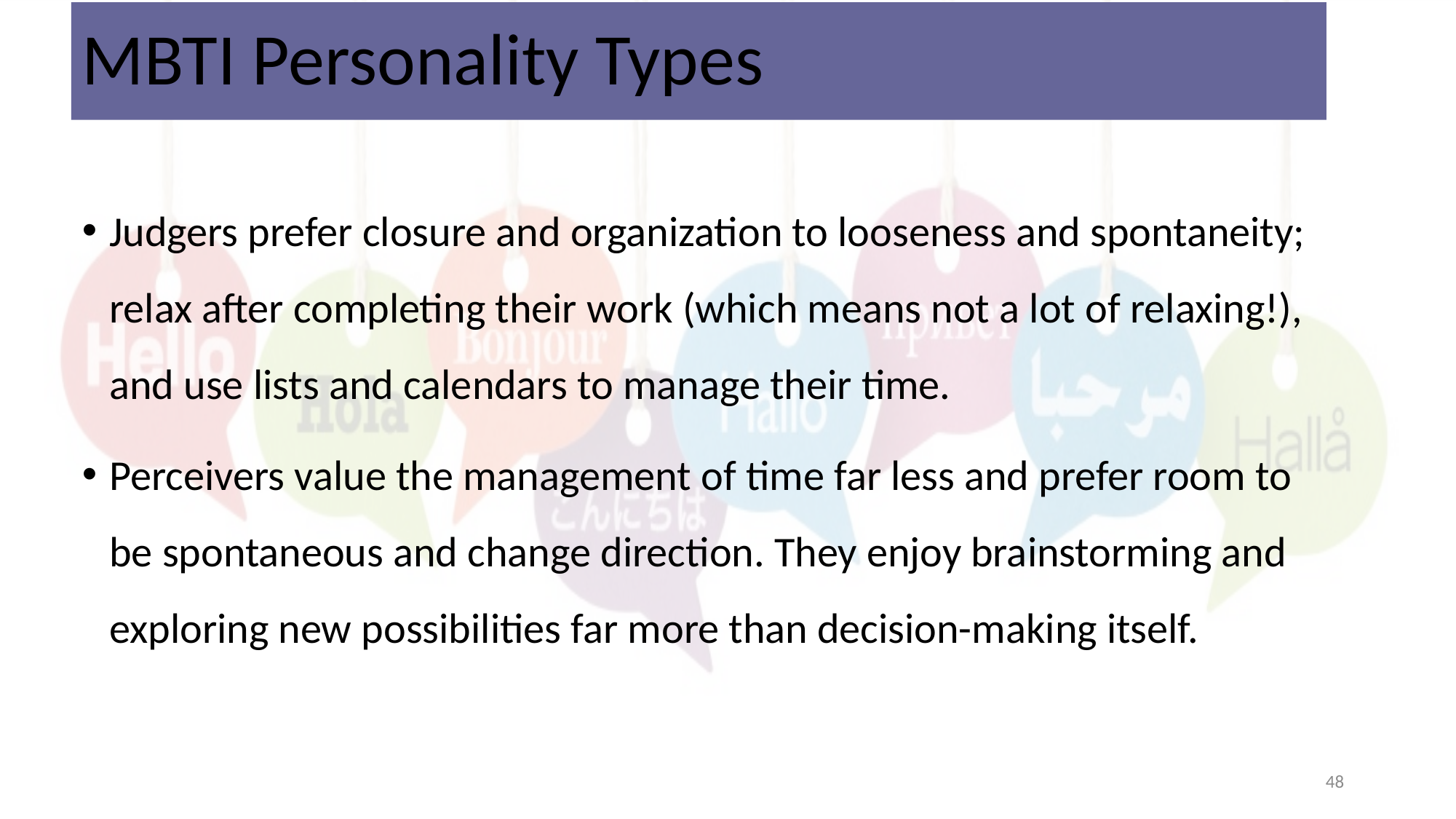

# MBTI Personality Types
Judgers prefer closure and organization to looseness and spontaneity; relax after completing their work (which means not a lot of relaxing!), and use lists and calendars to manage their time.
Perceivers value the management of time far less and prefer room to be spontaneous and change direction. They enjoy brainstorming and exploring new possibilities far more than decision-making itself.
48